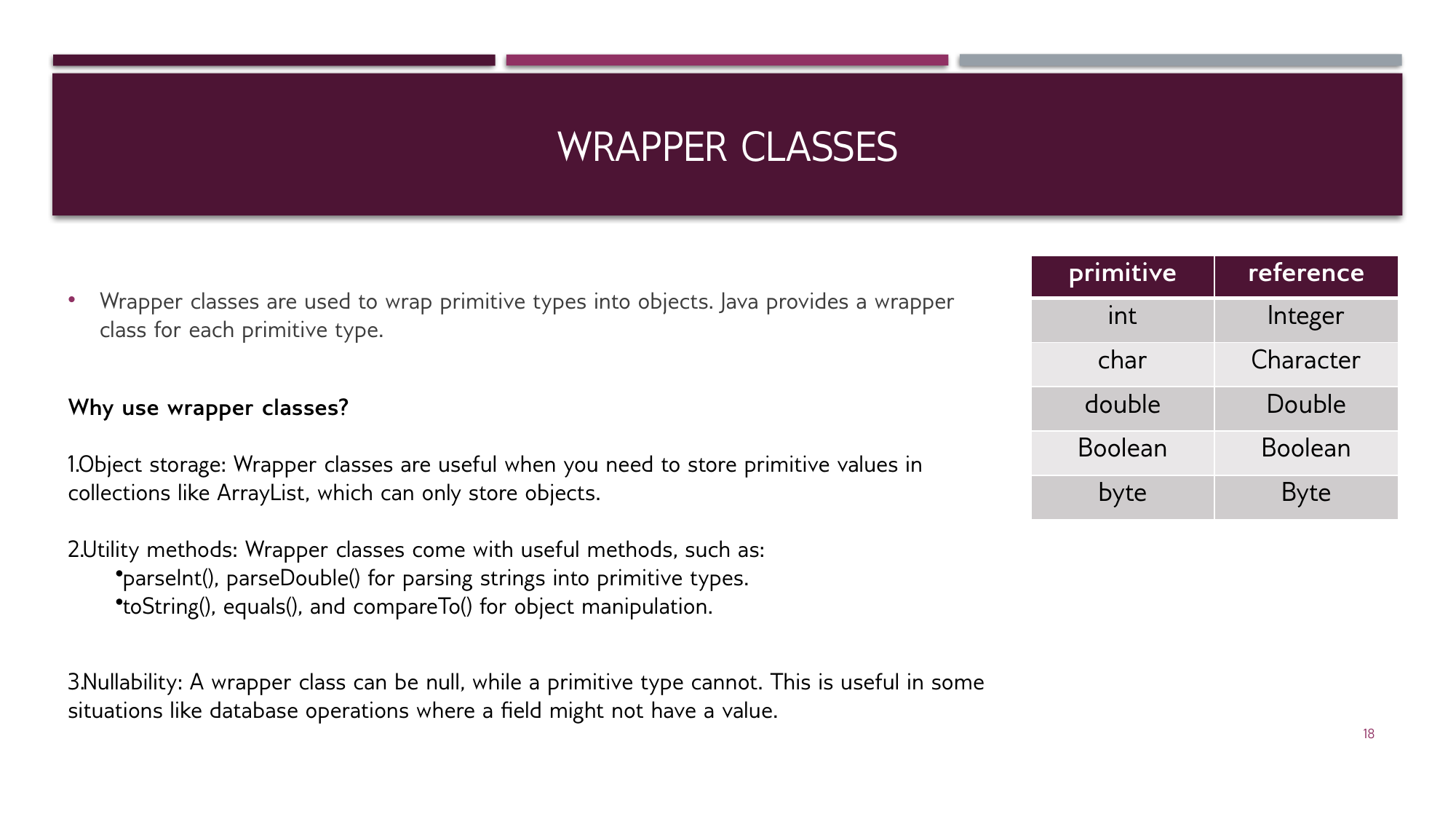

# Wrapper Classes

Wrapper classes are used to wrap primitive types into objects. Java provides a wrapper class for each primitive type.

Why use wrapper classes?

Object storage: Wrapper classes are useful when you need to store primitive values in collections like ArrayList, which can only store objects.

Utility methods: Wrapper classes come with useful methods, such as:
parseInt(), parseDouble() for parsing strings into primitive types.
toString(), equals(), and compareTo() for object manipulation.

Nullability: A wrapper class can be null, while a primitive type cannot. This is useful in some situations like database operations where a field might not have a value.

| primitive | reference |
| --- | --- |
| int | Integer |
| char | Character |
| double | Double |
| Boolean | Boolean |
| byte | Byte |
18